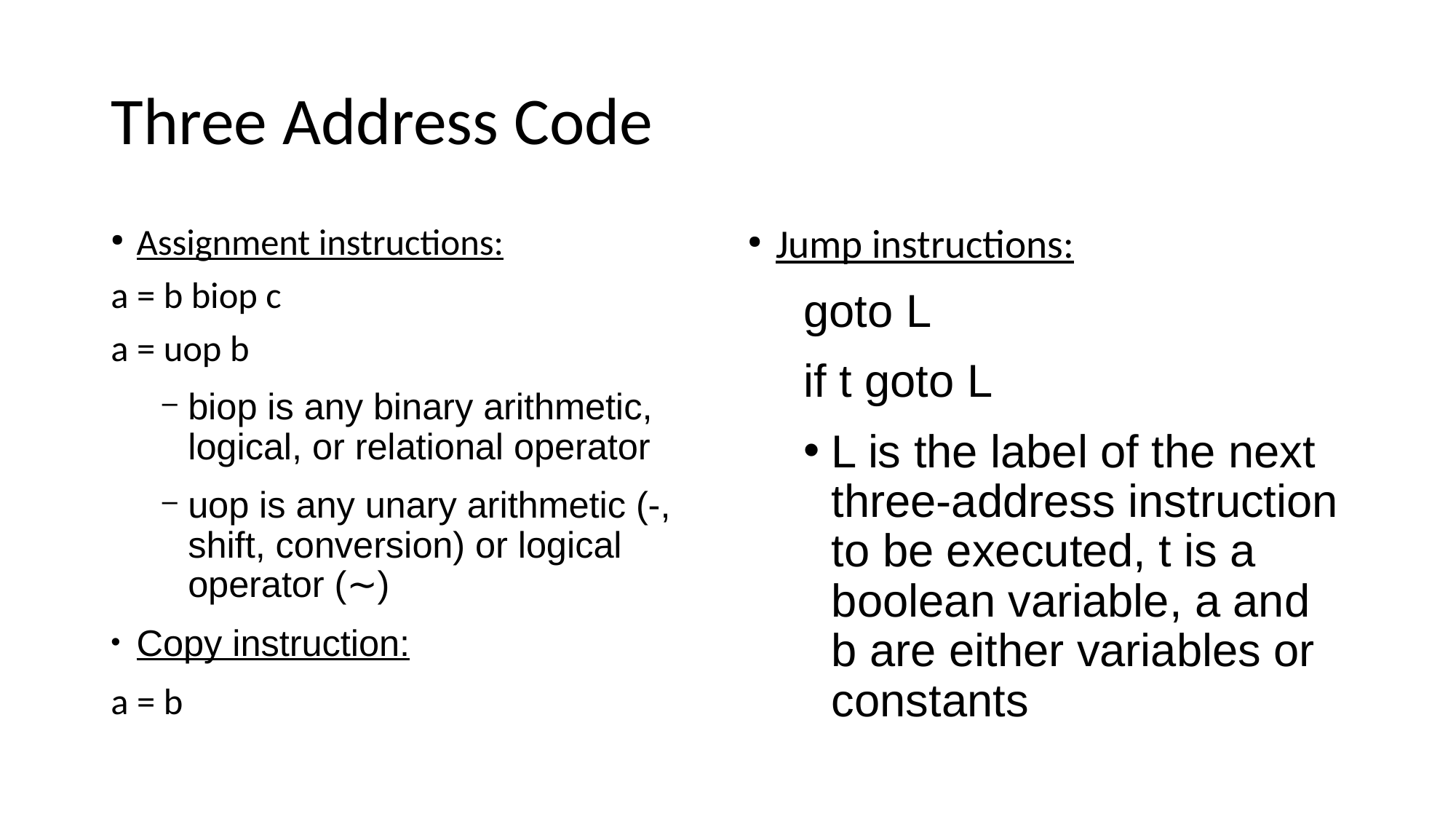

# Three Address Code
Assignment instructions:
a = b biop c
a = uop b
biop is any binary arithmetic, logical, or relational operator
uop is any unary arithmetic (-, shift, conversion) or logical operator (∼)
Copy instruction:
a = b

Jump instructions:
goto L
if t goto L
L is the label of the next three-address instruction to be executed, t is a boolean variable, a and b are either variables or constants